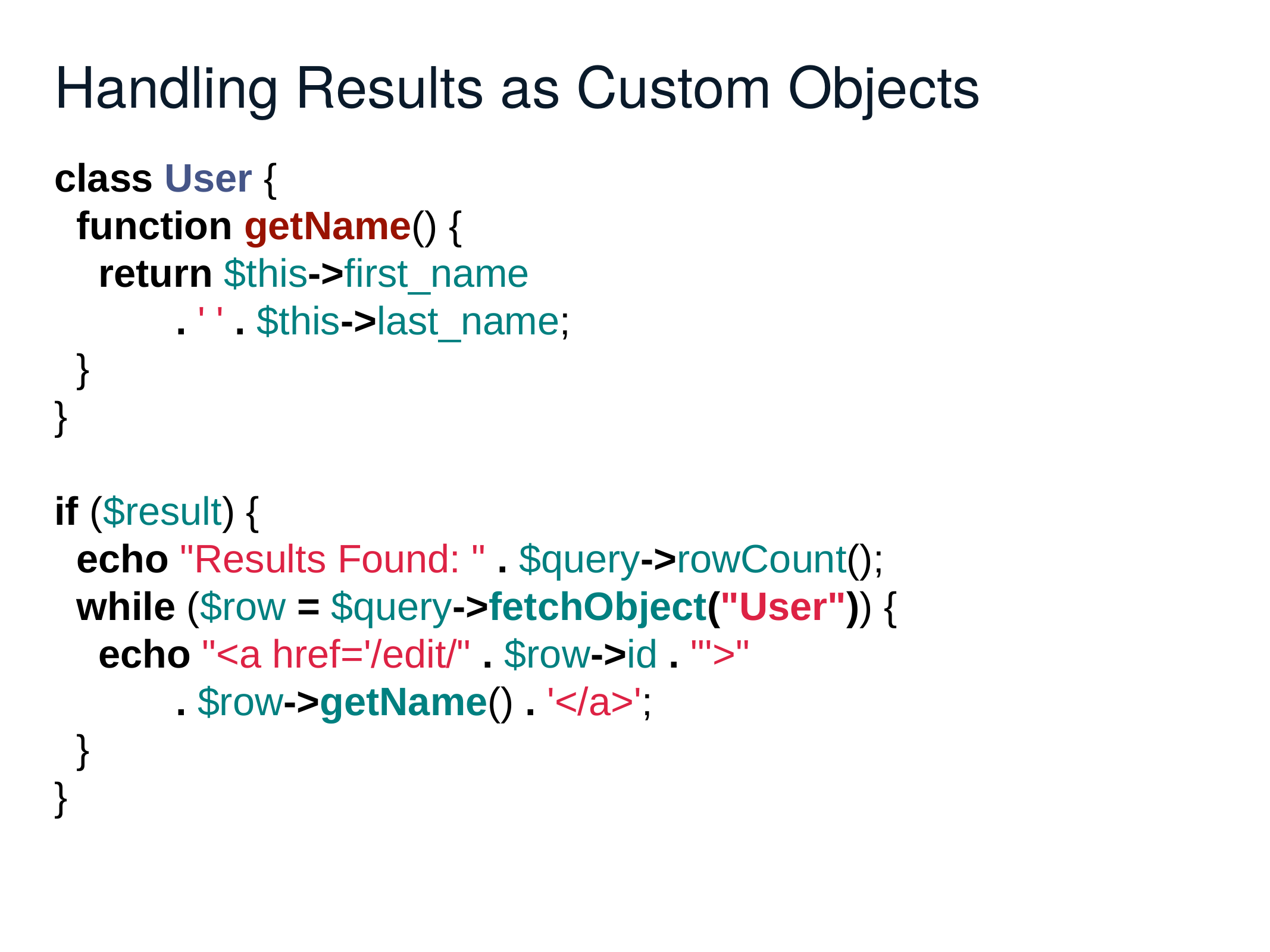

# Handling Results as Custom Objects
class User {
  function getName() {
    return $this->first_name
           . ' ' . $this->last_name;
  }
}

if ($result) {
  echo "Results Found: " . $query->rowCount();
  while ($row = $query->fetchObject("User")) {
    echo "<a href='/edit/" . $row->id . "'>"
           . $row->getName() . '</a>';
  }
}